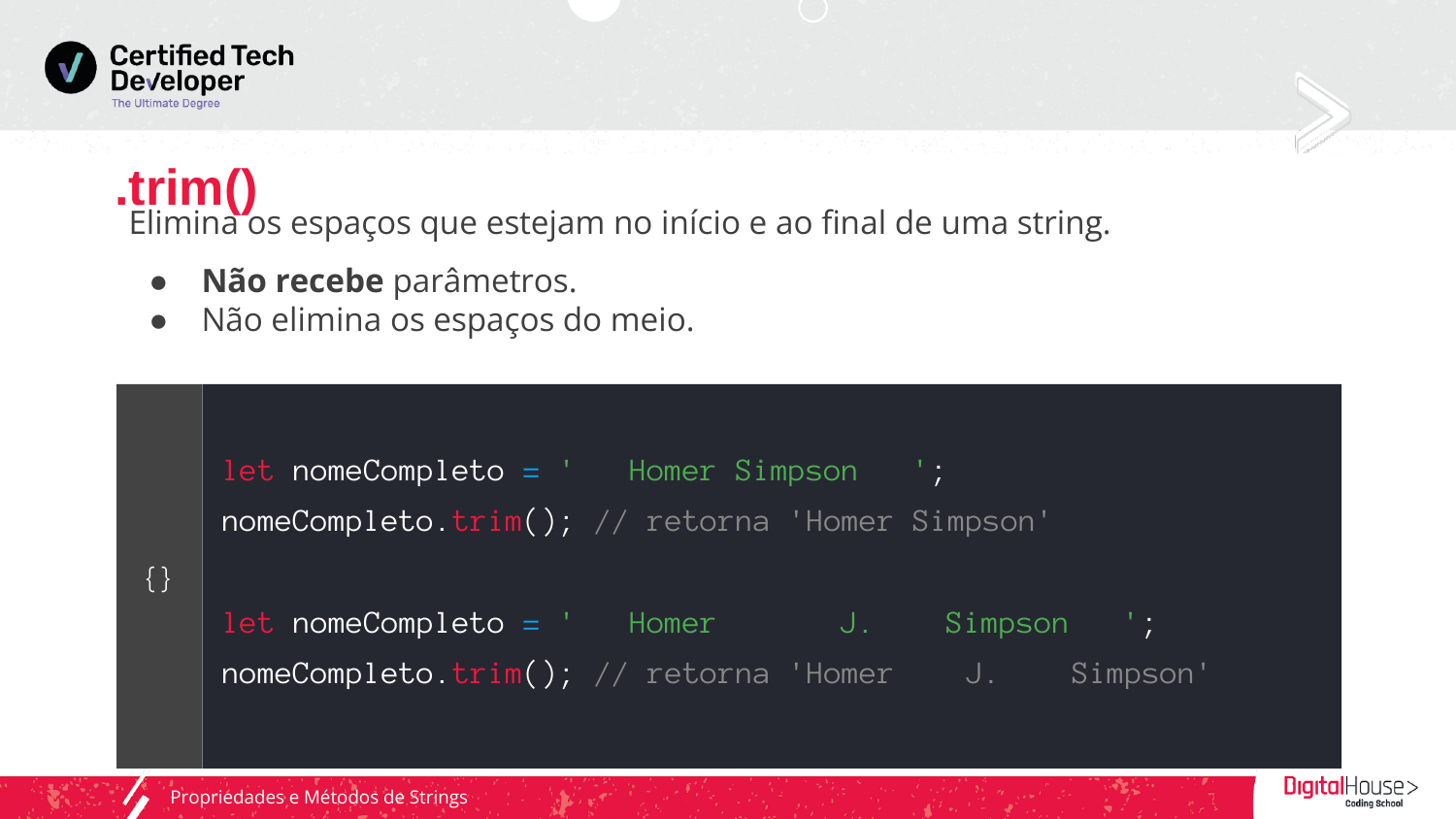

# .trim()
Elimina os espaços que estejam no início e ao final de uma string.
Não recebe parâmetros.
Não elimina os espaços do meio.

let nomeCompleto = '   Homer Simpson   ';
nomeCompleto.trim(); // retorna 'Homer Simpson'

let nomeCompleto = '   Homer	  J.    Simpson   ';
nomeCompleto.trim(); // retorna 'Homer    J.    Simpson'
{}